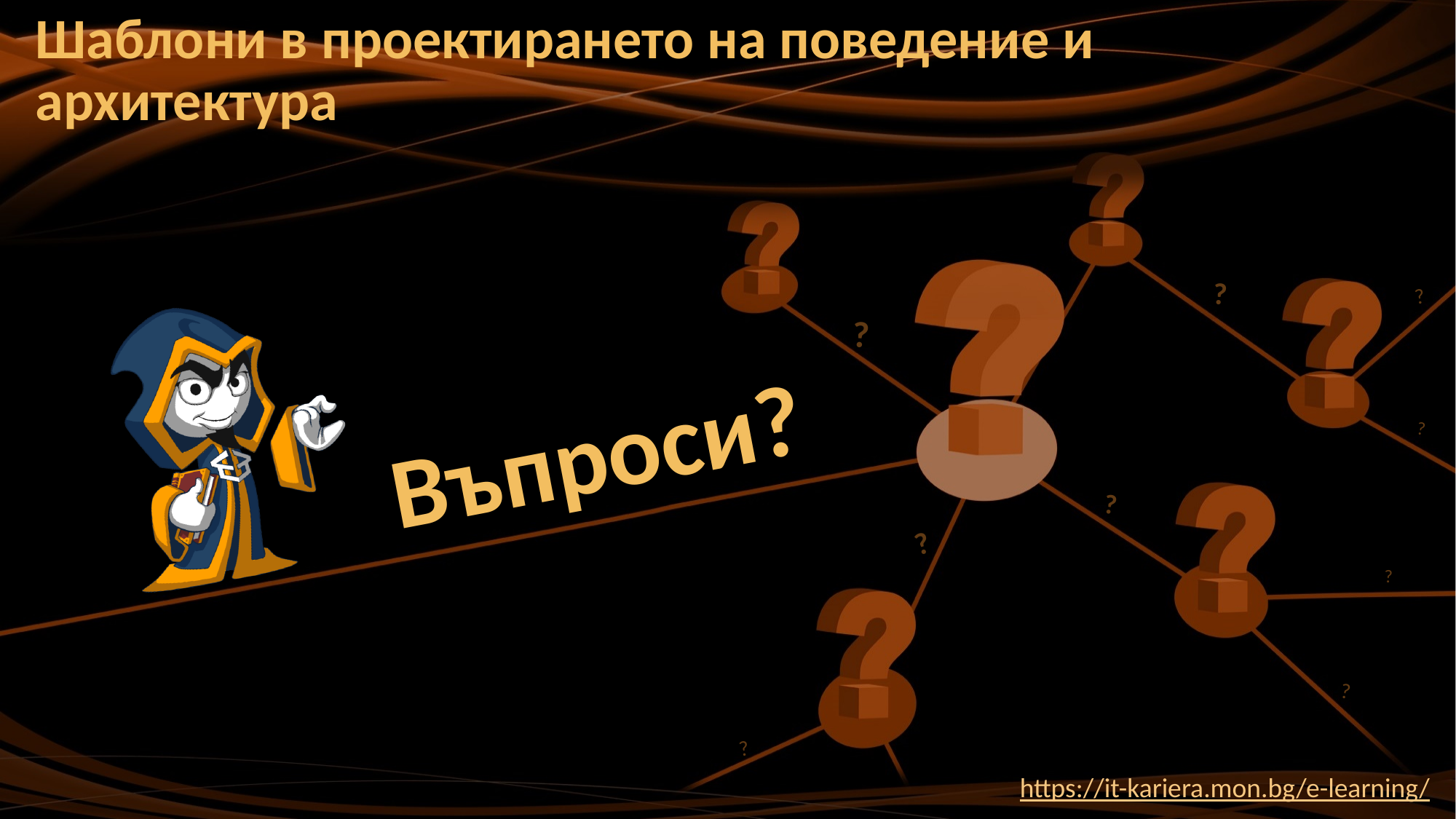

# Шаблони в проектирането на поведение и архитектура
https://it-kariera.mon.bg/e-learning/